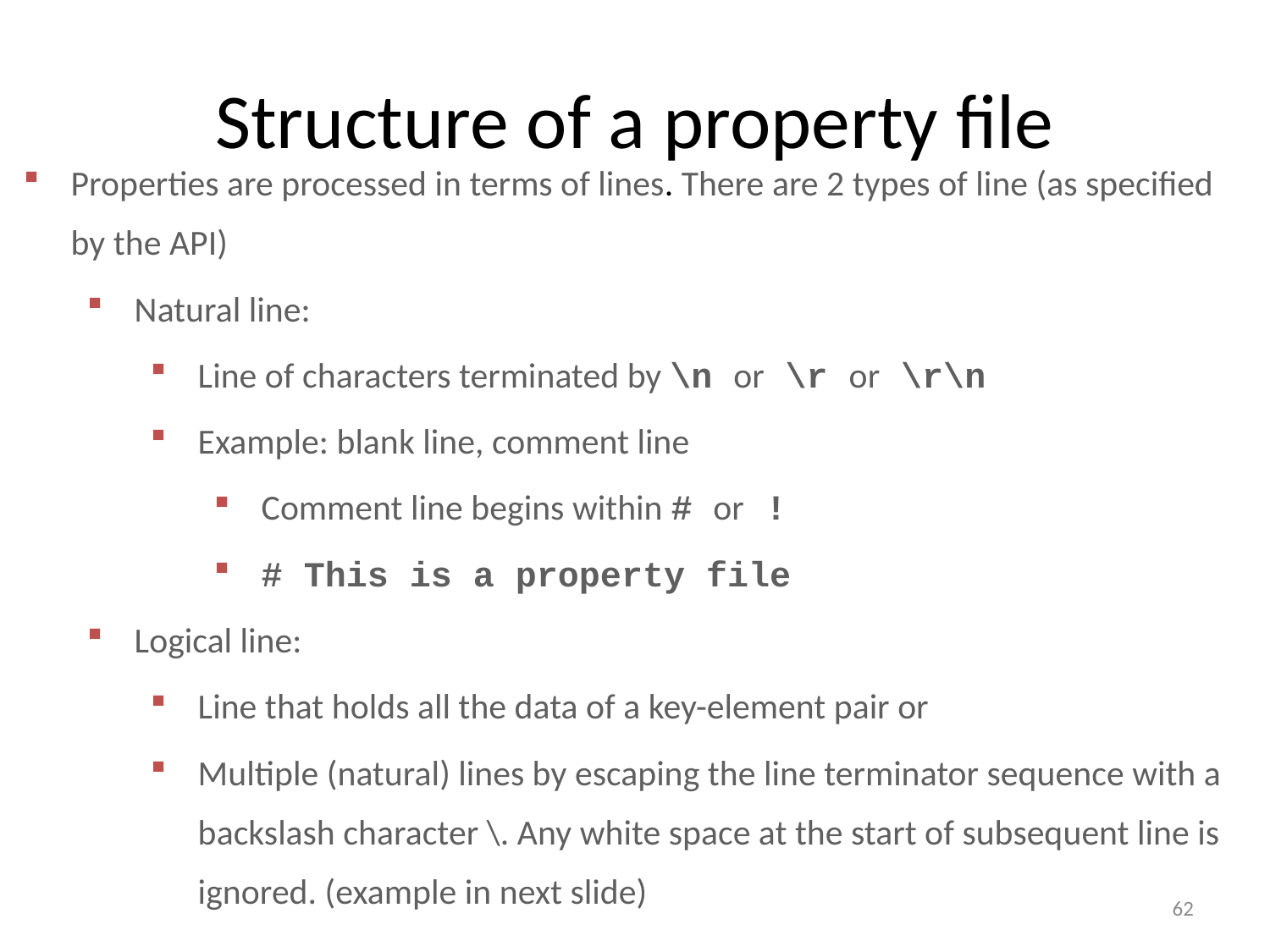

# Structure of a property file
Properties are processed in terms of lines. There are 2 types of line (as specified by the API)
Natural line:
Line of characters terminated by \n or \r or \r\n
Example: blank line, comment line
Comment line begins within # or !
# This is a property file
Logical line:
Line that holds all the data of a key-element pair or
Multiple (natural) lines by escaping the line terminator sequence with a backslash character \. Any white space at the start of subsequent line is ignored. (example in next slide)
62